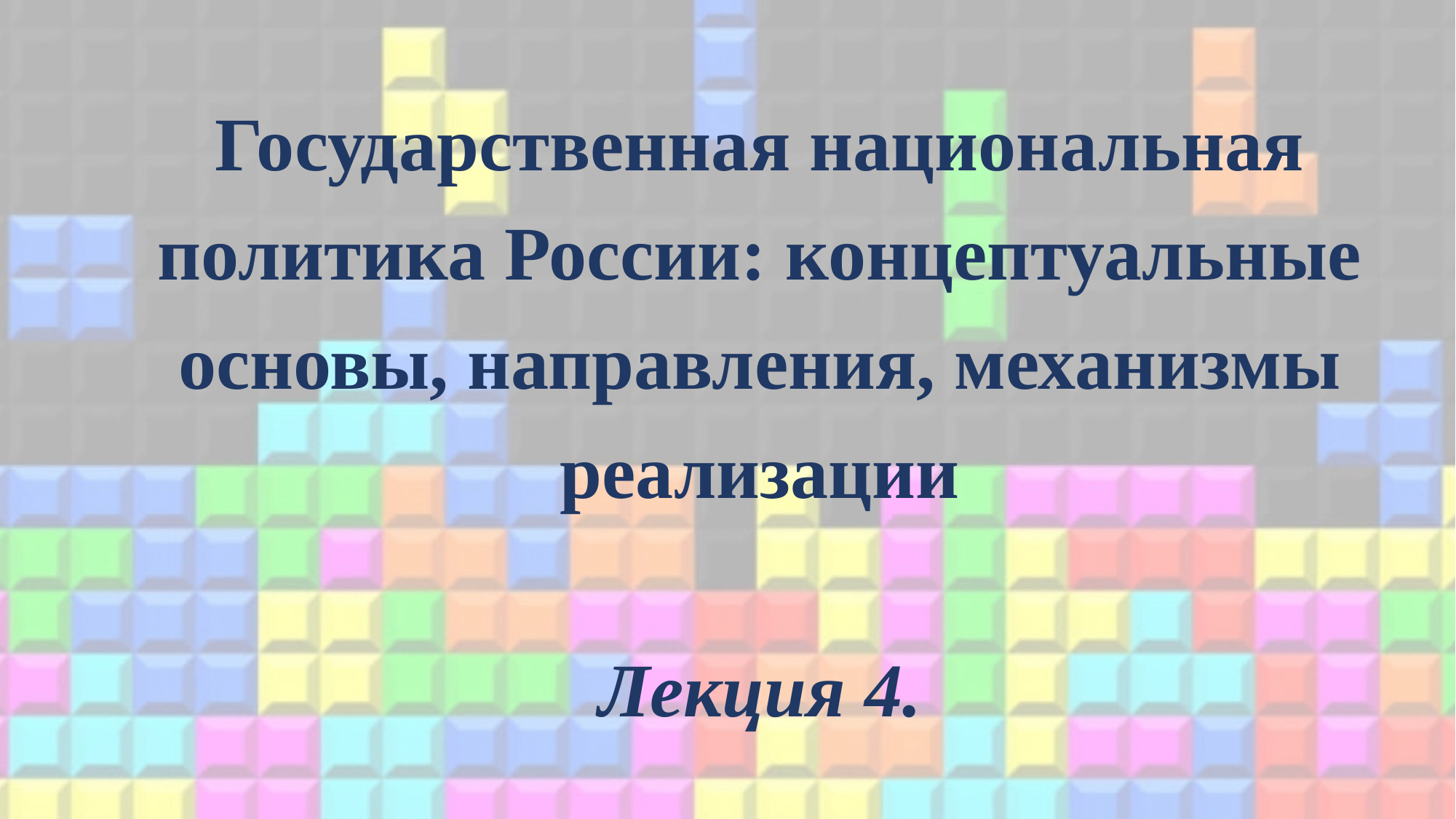

# Государственная национальная политика России: концептуальные основы, направления, механизмы реализации Лекция 4.